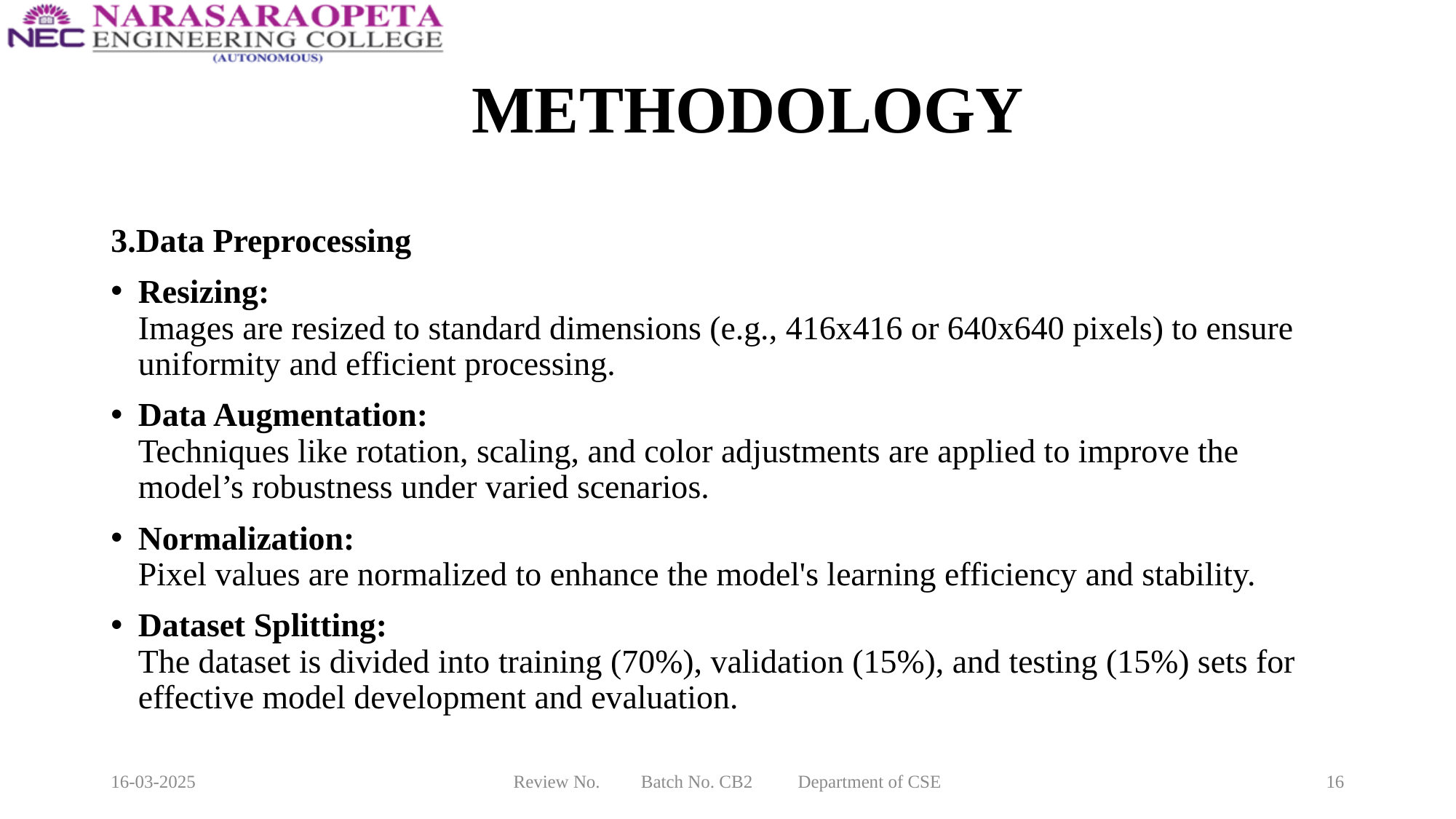

# METHODOLOGY
3.Data Preprocessing
Resizing:
Images are resized to standard dimensions (e.g., 416x416 or 640x640 pixels) to ensure uniformity and efficient processing.
Data Augmentation:
Techniques like rotation, scaling, and color adjustments are applied to improve the model’s robustness under varied scenarios.
Normalization:
Pixel values are normalized to enhance the model's learning efficiency and stability.
Dataset Splitting:
The dataset is divided into training (70%), validation (15%), and testing (15%) sets for effective model development and evaluation.
16-03-2025
Review No.         Batch No. CB2          Department of CSE
16